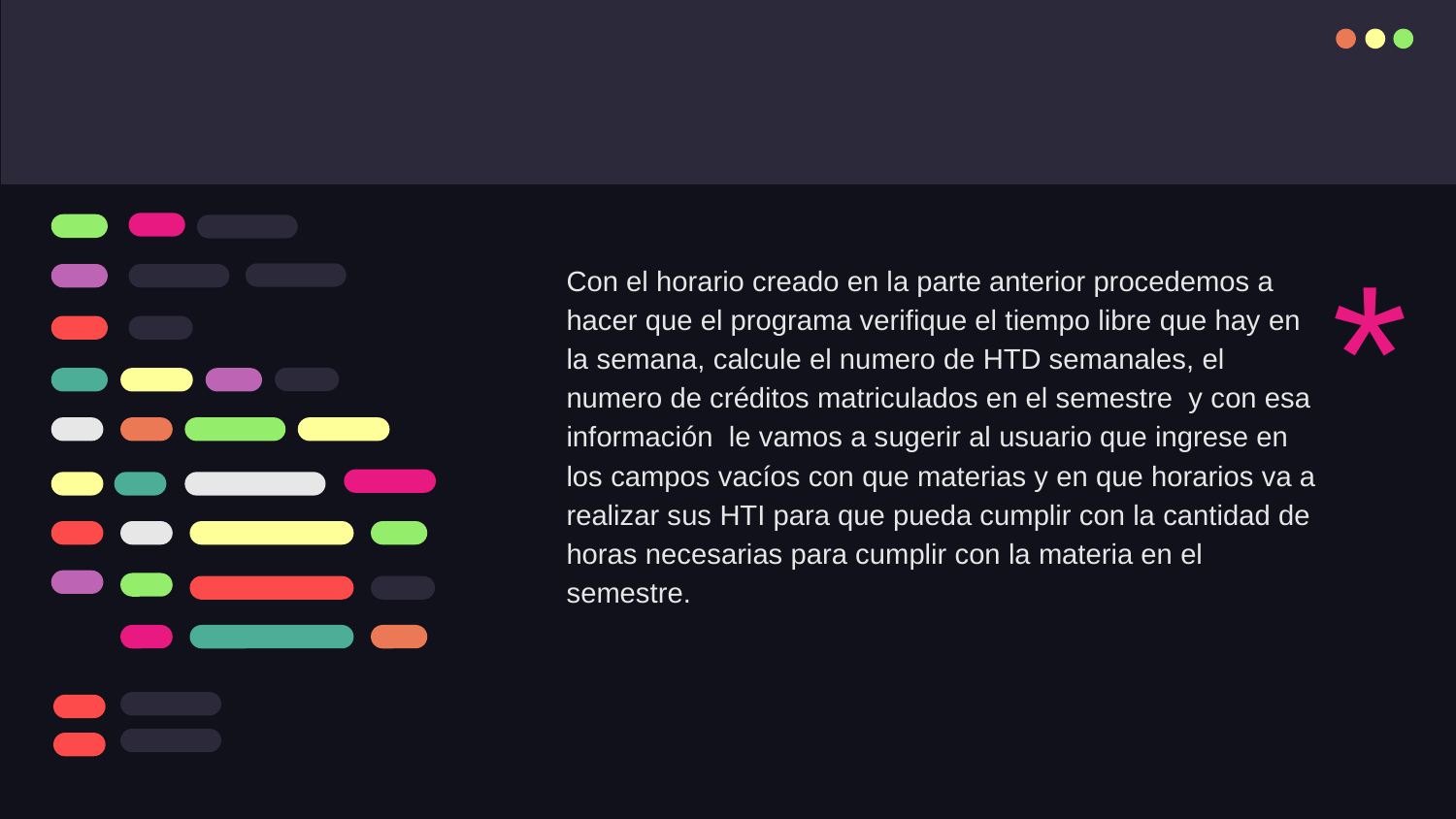

*
Con el horario creado en la parte anterior procedemos a hacer que el programa verifique el tiempo libre que hay en la semana, calcule el numero de HTD semanales, el numero de créditos matriculados en el semestre  y con esa información  le vamos a sugerir al usuario que ingrese en los campos vacíos con que materias y en que horarios va a realizar sus HTI para que pueda cumplir con la cantidad de horas necesarias para cumplir con la materia en el semestre.